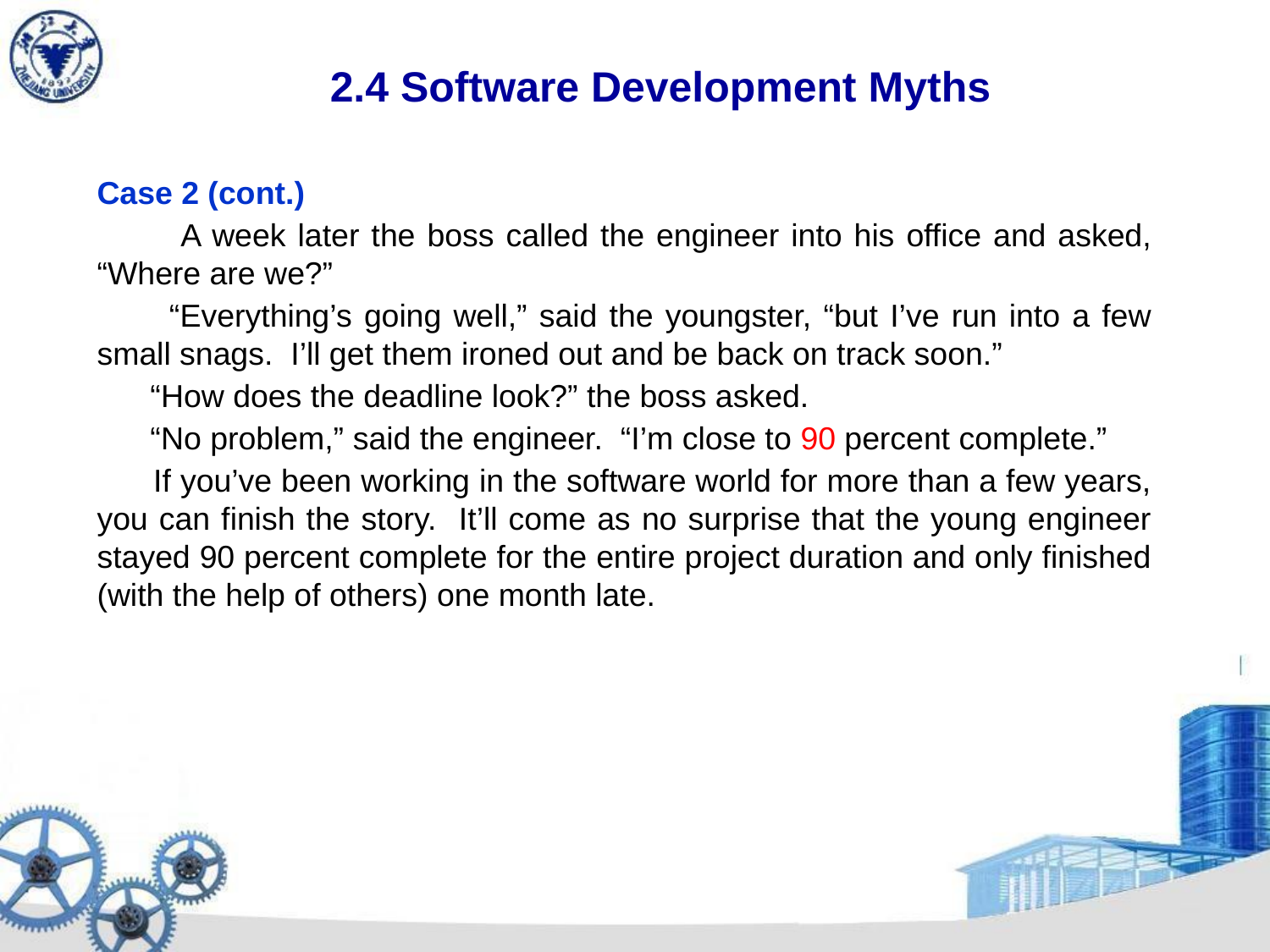

# 2.4 Software Development Myths
Case 2 (cont.)
       A week later the boss called the engineer into his office and asked, “Where are we?”
      “Everything’s going well,” said the youngster, “but I’ve run into a few small snags.  I’ll get them ironed out and be back on track soon.”
      “How does the deadline look?” the boss asked.
      “No problem,” said the engineer.  “I’m close to 90 percent complete.”
      If you’ve been working in the software world for more than a few years, you can finish the story.  It’ll come as no surprise that the young engineer stayed 90 percent complete for the entire project duration and only finished (with the help of others) one month late.